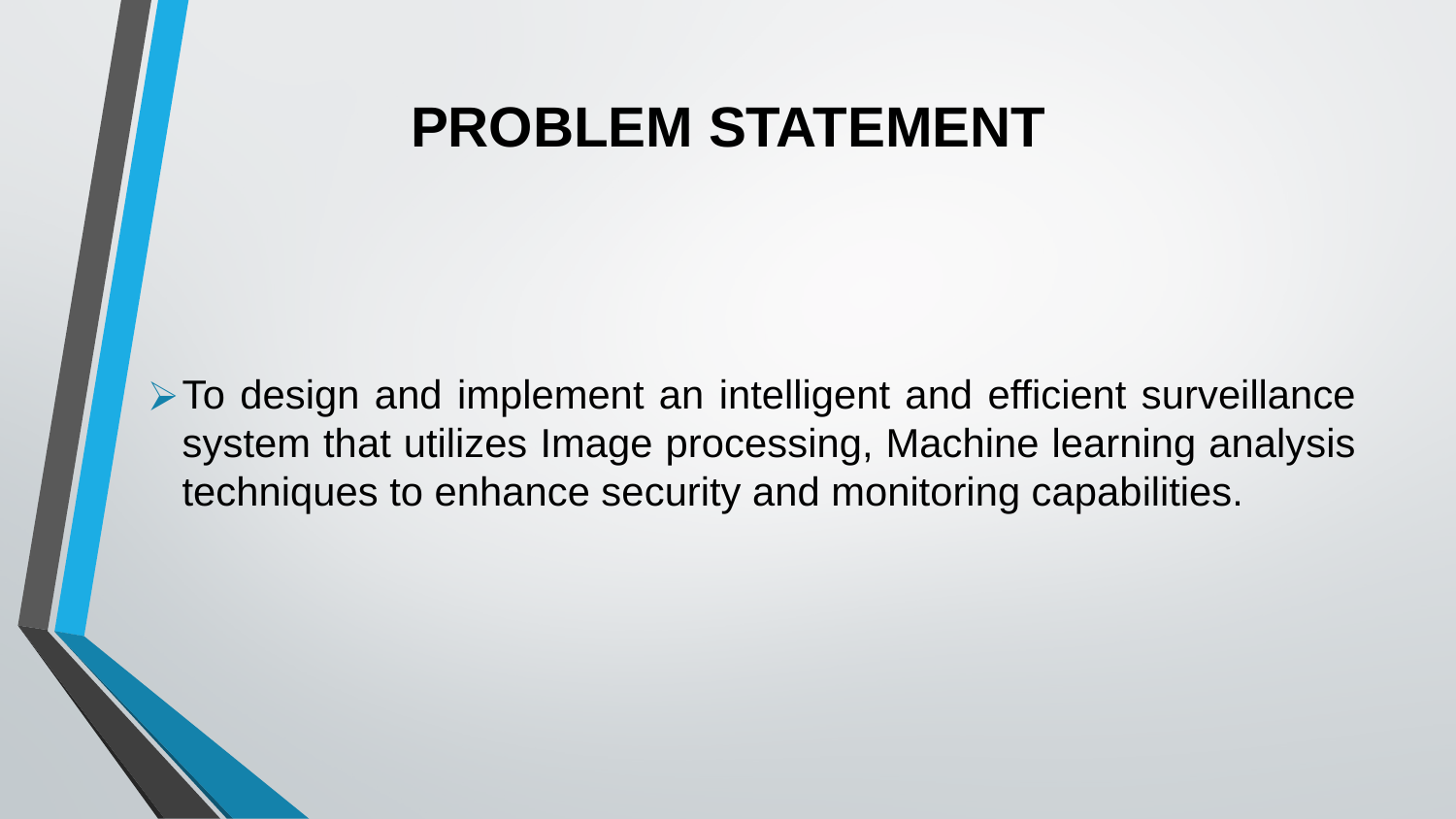

# PROBLEM STATEMENT
To design and implement an intelligent and efficient surveillance system that utilizes Image processing, Machine learning analysis techniques to enhance security and monitoring capabilities.